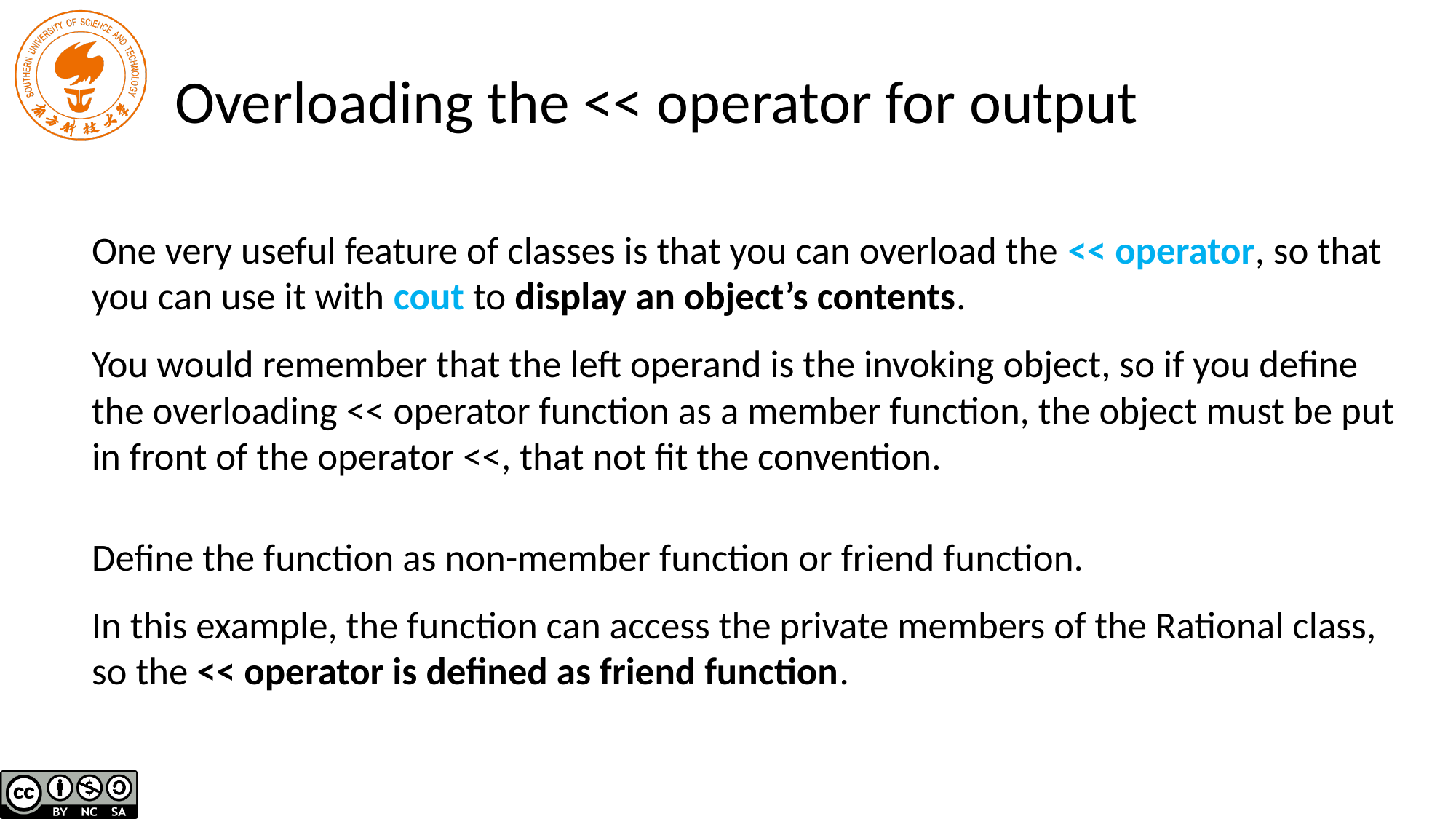

# Overloading the << operator for output
One very useful feature of classes is that you can overload the << operator, so that you can use it with cout to display an object’s contents.
You would remember that the left operand is the invoking object, so if you define the overloading << operator function as a member function, the object must be put in front of the operator <<, that not fit the convention.

Define the function as non-member function or friend function.
In this example, the function can access the private members of the Rational class, so the << operator is defined as friend function.